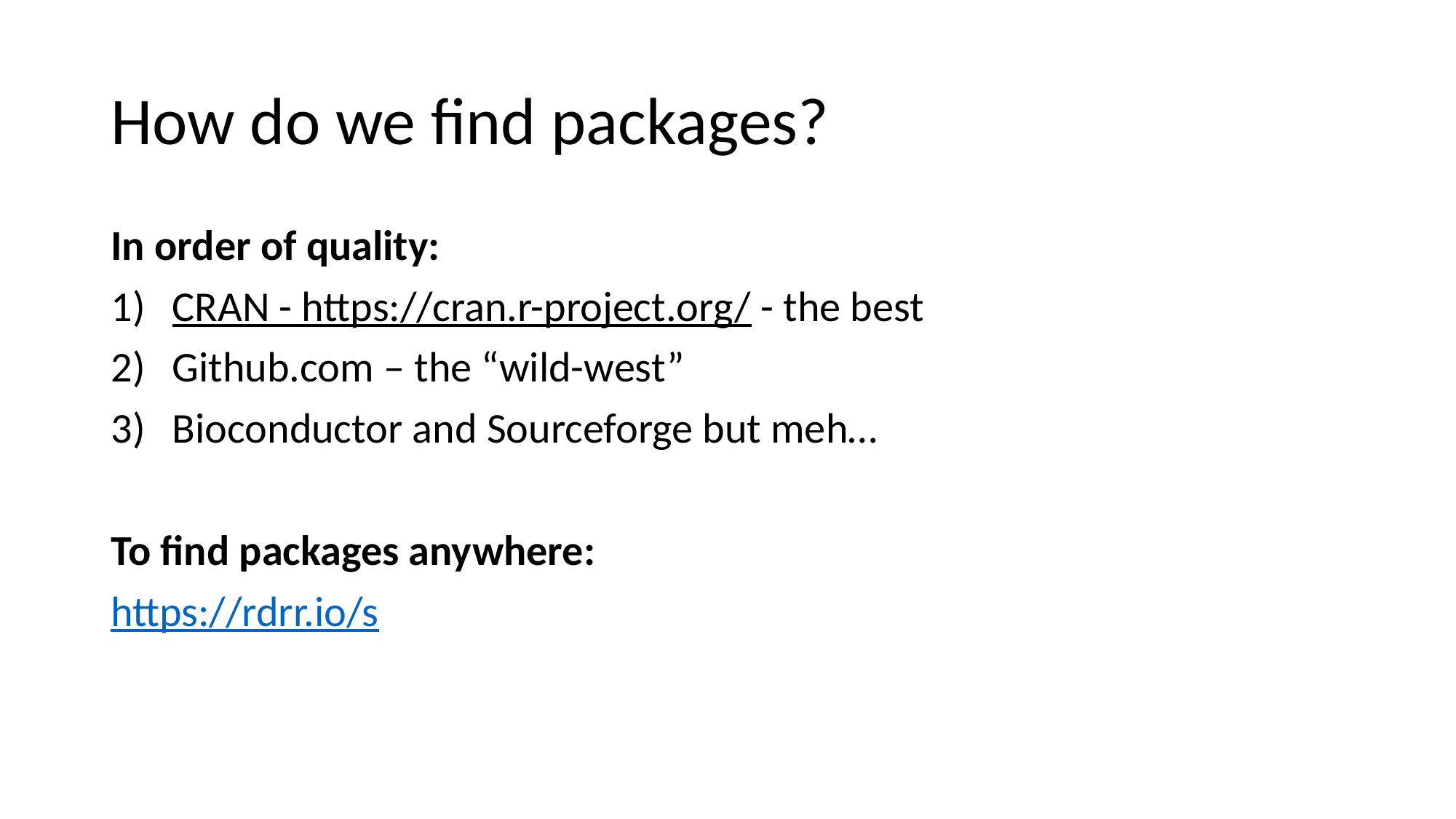

# How do we find packages?
In order of quality:
CRAN - https://cran.r-project.org/ - the best
Github.com – the “wild-west”
Bioconductor and Sourceforge but meh…

To find packages anywhere:
https://rdrr.io/s